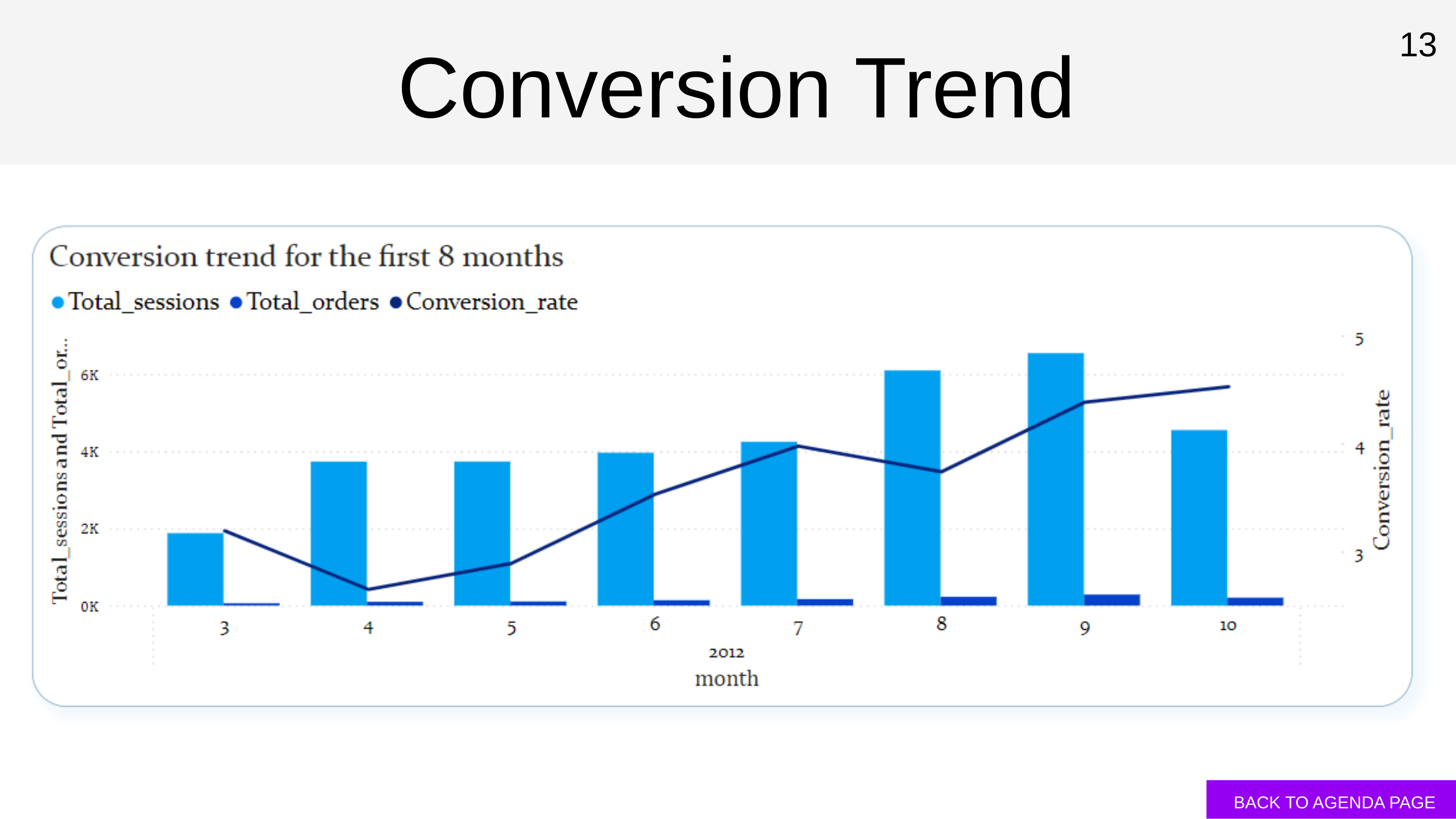

Conversion Trend
13

BACK TO AGENDA PAGE